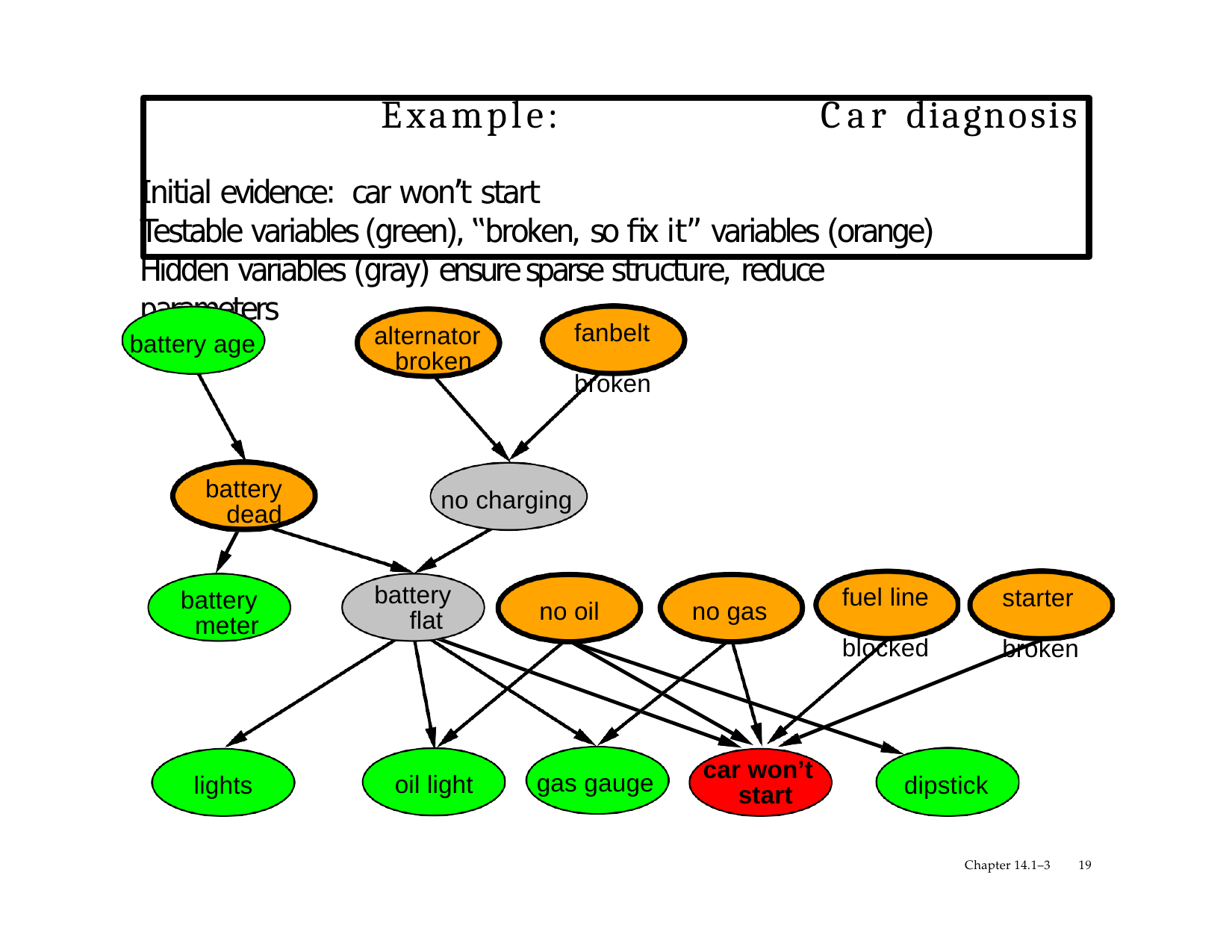

# Example:	Car diagnosis
Initial evidence:  car won’t start
Testable variables (green), “broken, so fix it” variables (orange)  Hidden variables (gray) ensure sparse structure, reduce   parameters

fanbelt  broken
alternator  broken
battery age
battery  dead
no charging

battery  flat
fuel line  blocked
starter  broken
battery  meter
no oil
no gas

car won’t  start
gas gauge
oil light
dipstick
lights
Chapter 14.1–3
19